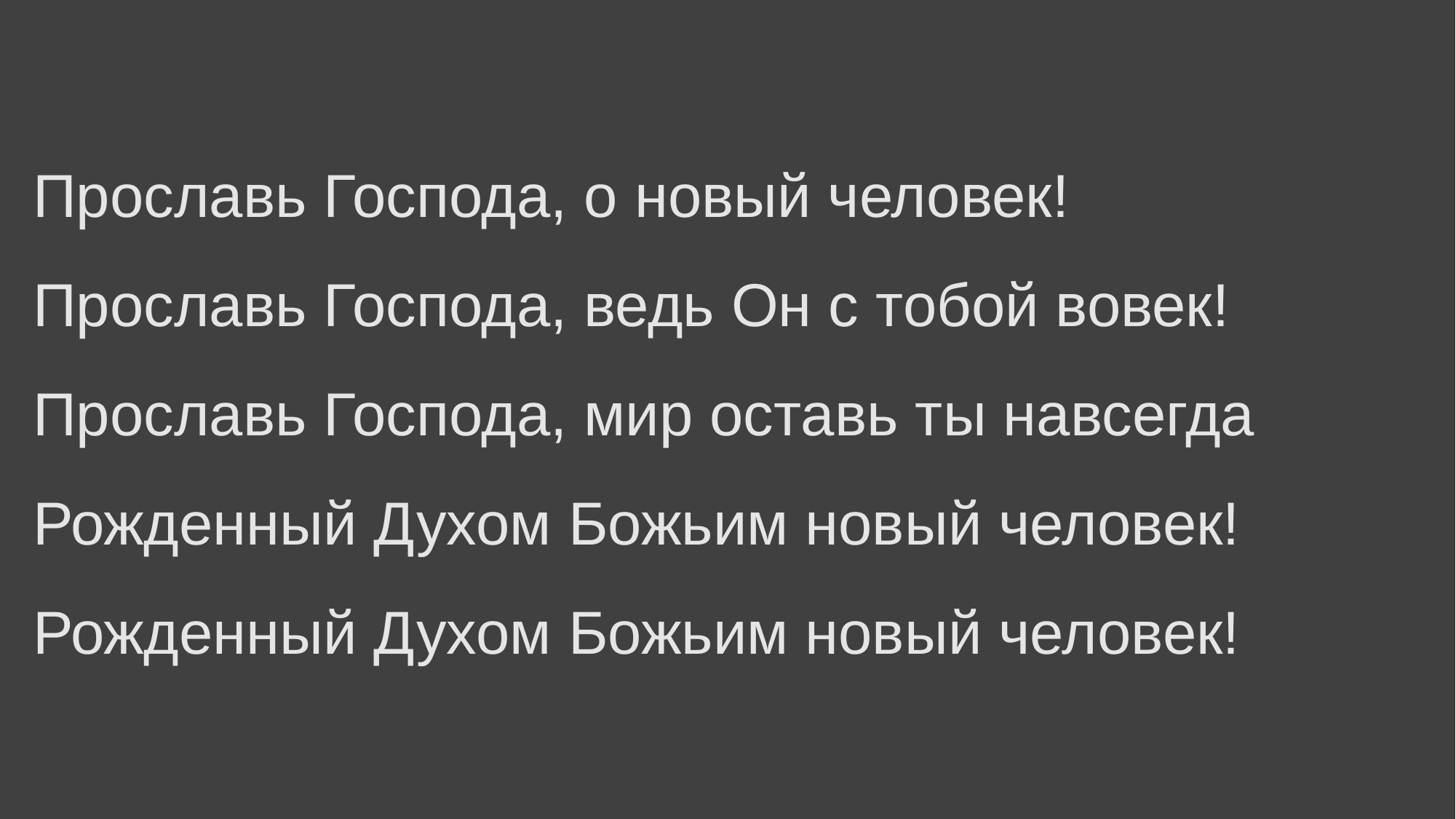

Прославь Господа, о новый человек!
Прославь Господа, ведь Он с тобой вовек!
Прославь Господа, мир оставь ты навсегда
Рожденный Духом Божьим новый человек!
Рожденный Духом Божьим новый человек!